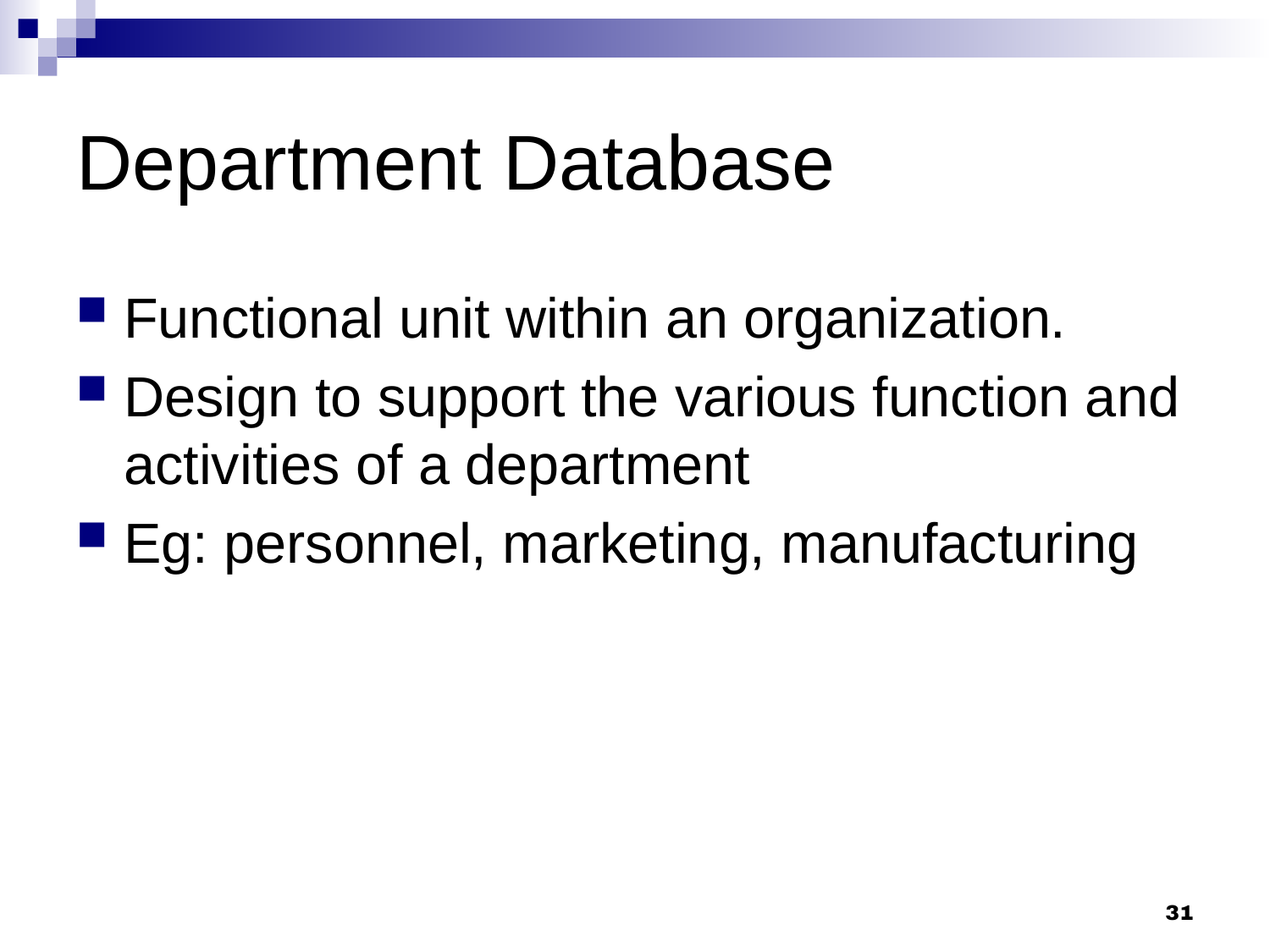

# Department Database
Functional unit within an organization.
Design to support the various function and activities of a department
Eg: personnel, marketing, manufacturing
31